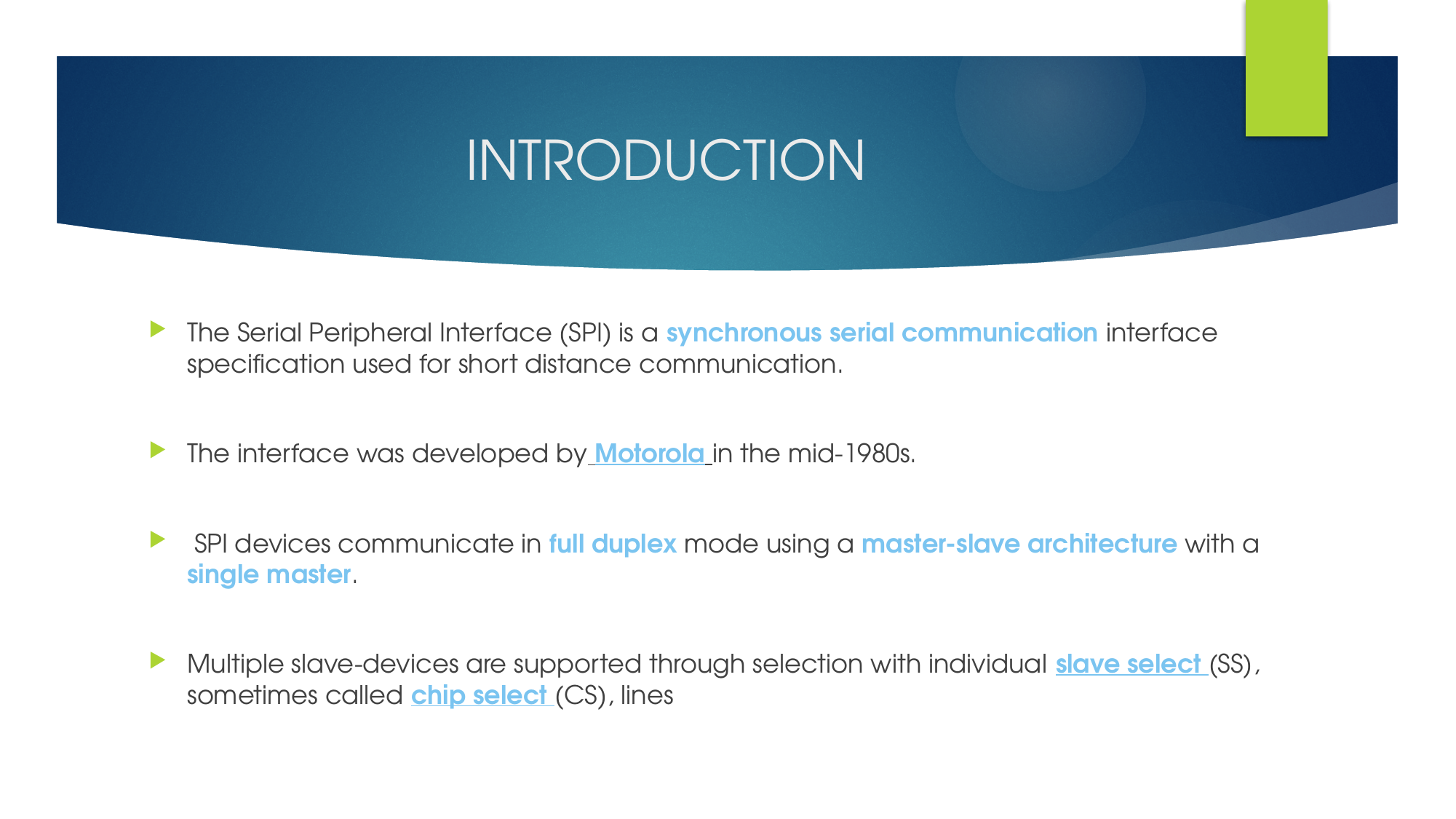

# INTRODUCTION
The Serial Peripheral Interface (SPI) is a synchronous serial communication interface specification used for short distance communication.

The interface was developed by Motorola in the mid-1980s.

 SPI devices communicate in full duplex mode using a master-slave architecture with a single master.

Multiple slave-devices are supported through selection with individual slave select (SS), sometimes called chip select (CS), lines